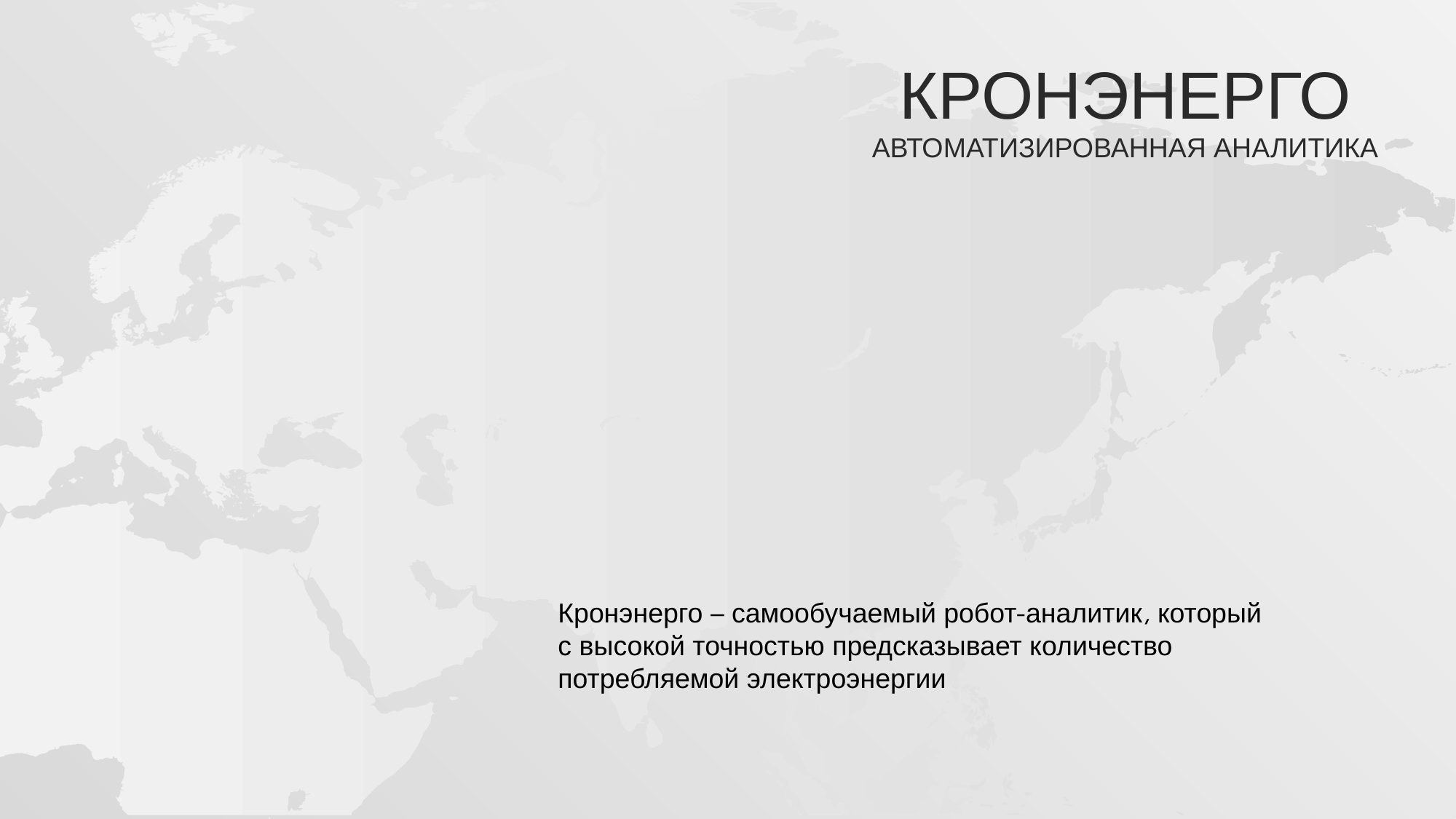

# Кронэнерго автоматизированная аналитика
Кронэнерго – самообучаемый робот-аналитик, который с высокой точностью предсказывает количество потребляемой электроэнергии